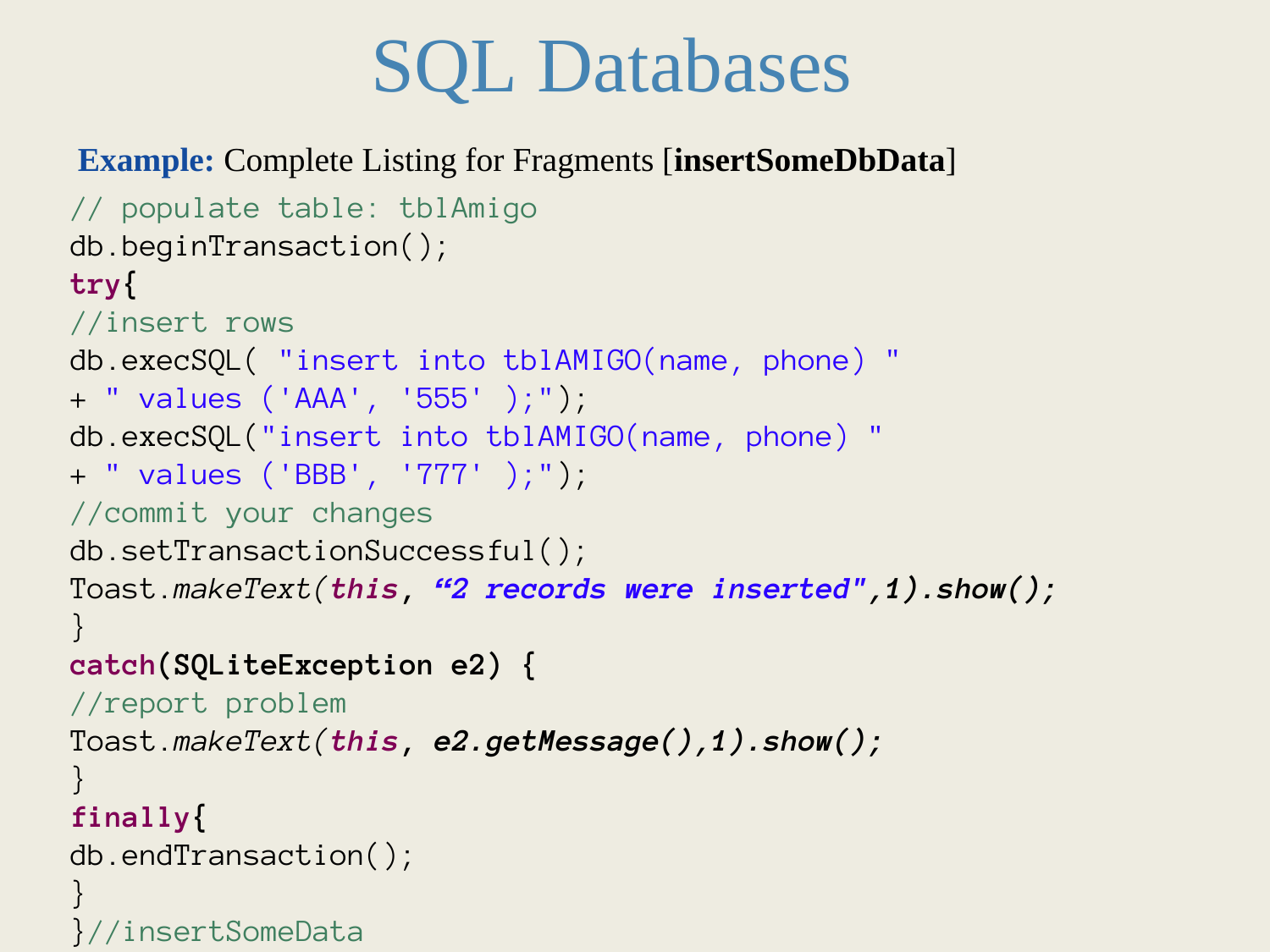

SQL Databases
Example: Complete Listing for Fragments [insertSomeDbData]
// populate table: tblAmigo
db.beginTransaction();
try{
//insert rows
db.execSQL( "insert into tblAMIGO(name, phone) "
+ " values ('AAA', '555' );");
db.execSQL("insert into tblAMIGO(name, phone) "
+ " values ('BBB', '777' );");
//commit your changes
db.setTransactionSuccessful();
Toast.makeText(this, “2 records were inserted",1).show();
}
catch(SQLiteException e2) {
//report problem
Toast.makeText(this, e2.getMessage(),1).show();
}
finally{
db.endTransaction();
}
}//insertSomeData